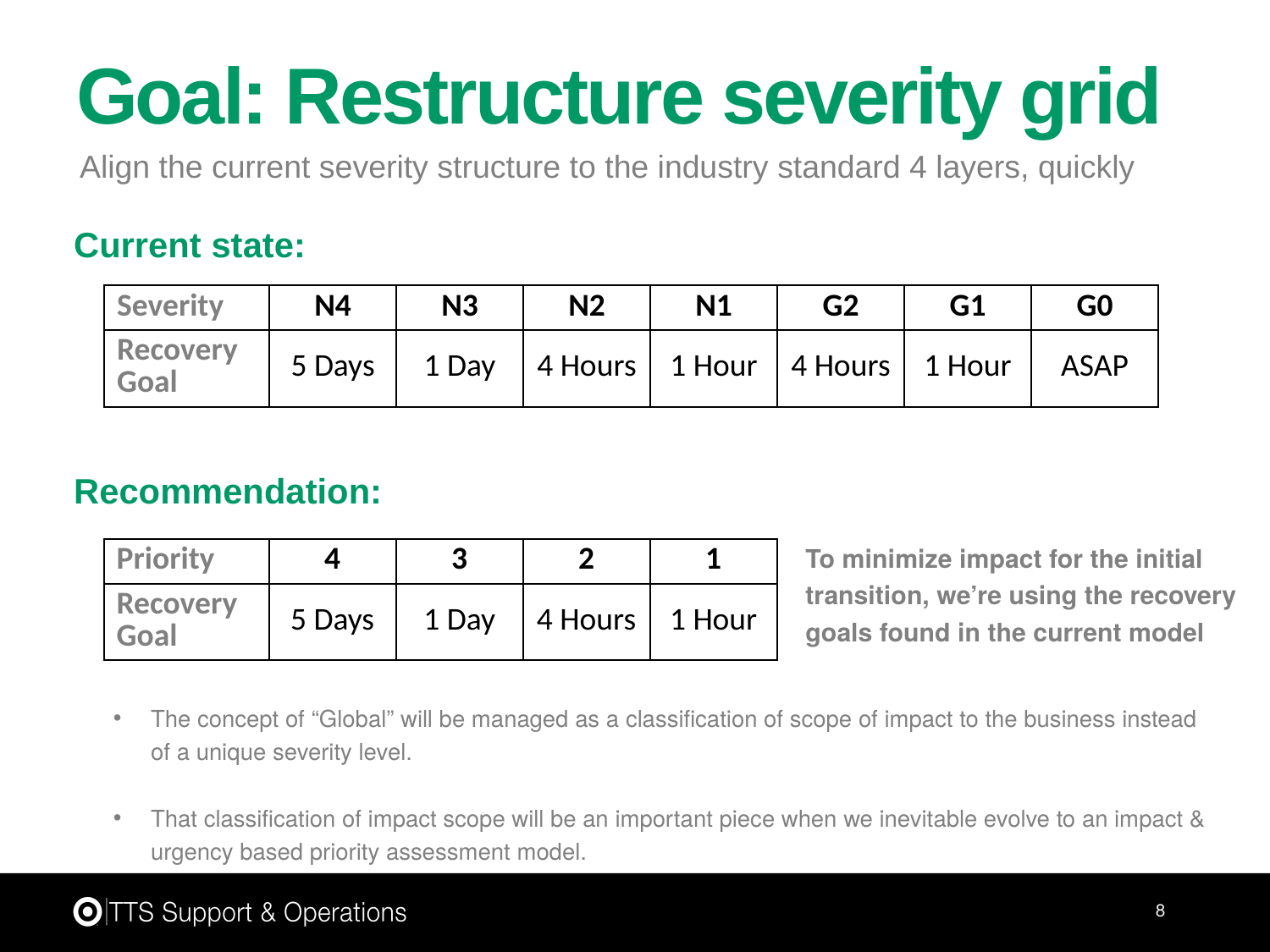

# Goal: Restructure severity grid
Align the current severity structure to the industry standard 4 layers, quickly
Current state:

Recommendation:
| Severity | N4 | N3 | N2 | N1 | G2 | G1 | G0 |
| --- | --- | --- | --- | --- | --- | --- | --- |
| Recovery Goal | 5 Days | 1 Day | 4 Hours | 1 Hour | 4 Hours | 1 Hour | ASAP |
To minimize impact for the initial transition, we’re using the recovery goals found in the current model
| Priority | 4 | 3 | 2 | 1 |
| --- | --- | --- | --- | --- |
| Recovery Goal | 5 Days | 1 Day | 4 Hours | 1 Hour |
The concept of “Global” will be managed as a classification of scope of impact to the business instead of a unique severity level.

That classification of impact scope will be an important piece when we inevitable evolve to an impact & urgency based priority assessment model.

8